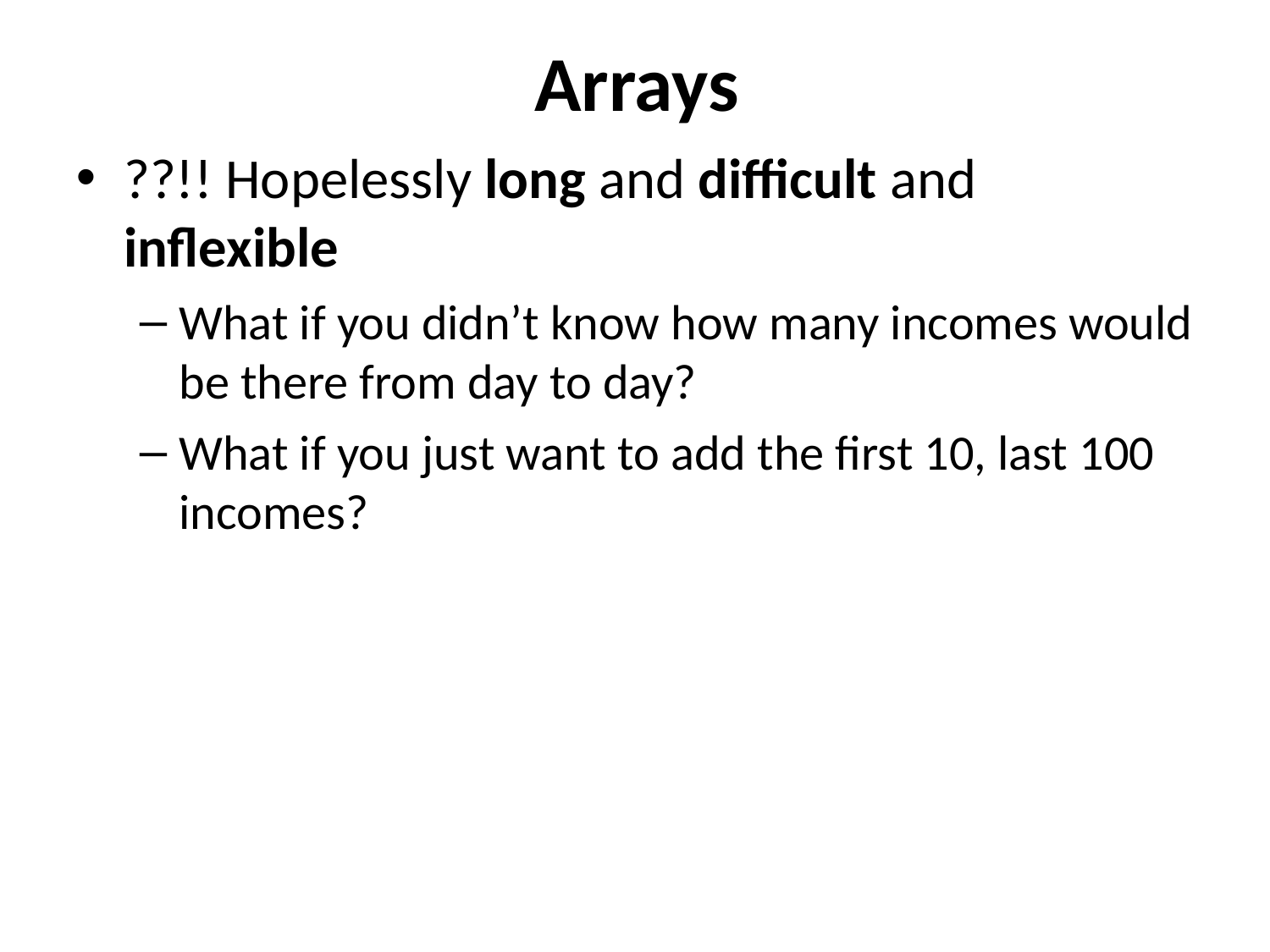

# Arrays
??!! Hopelessly long and difficult and inflexible
What if you didn’t know how many incomes would be there from day to day?
What if you just want to add the first 10, last 100 incomes?